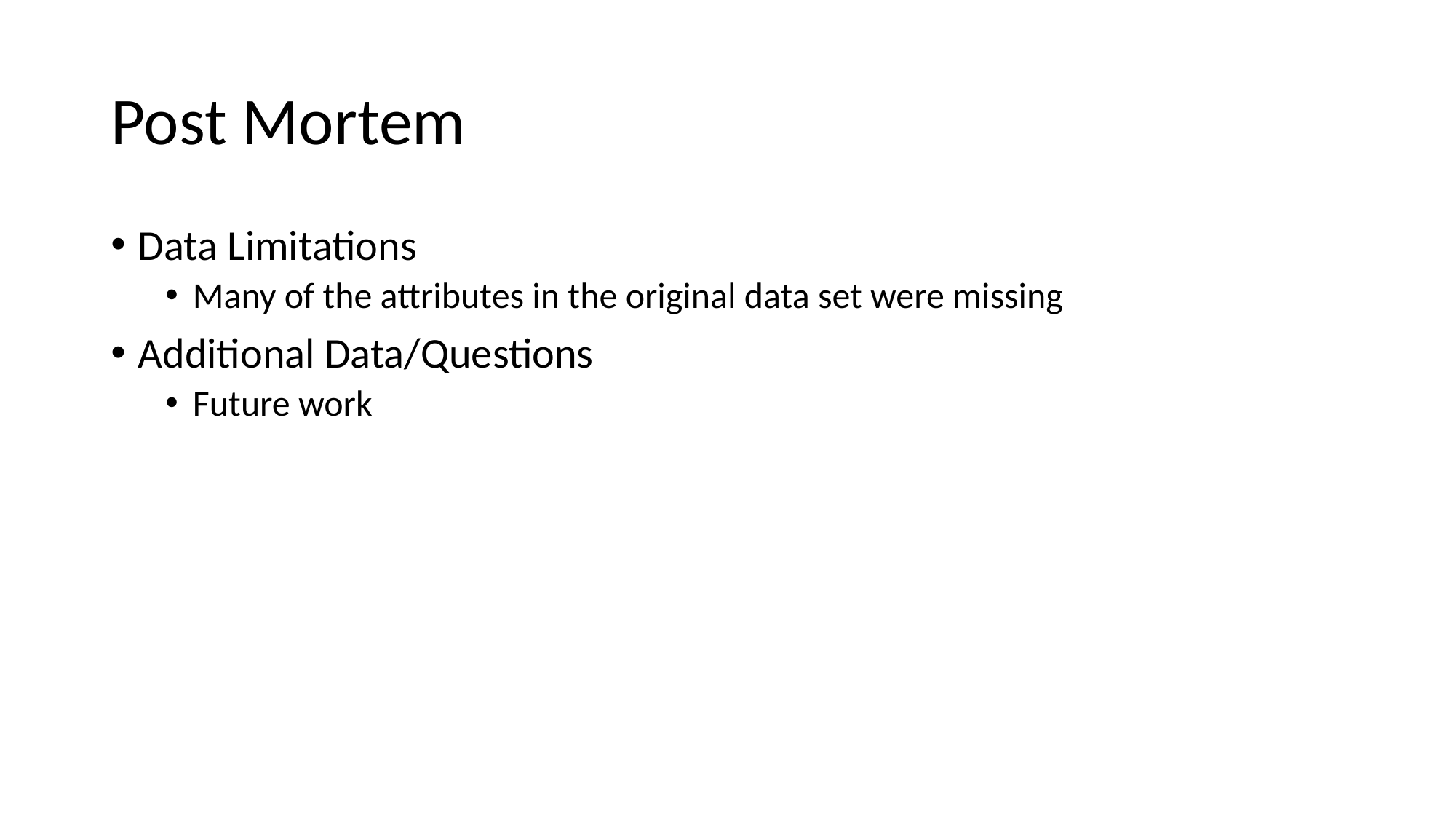

# Post Mortem
Data Limitations
Many of the attributes in the original data set were missing
Additional Data/Questions
Future work